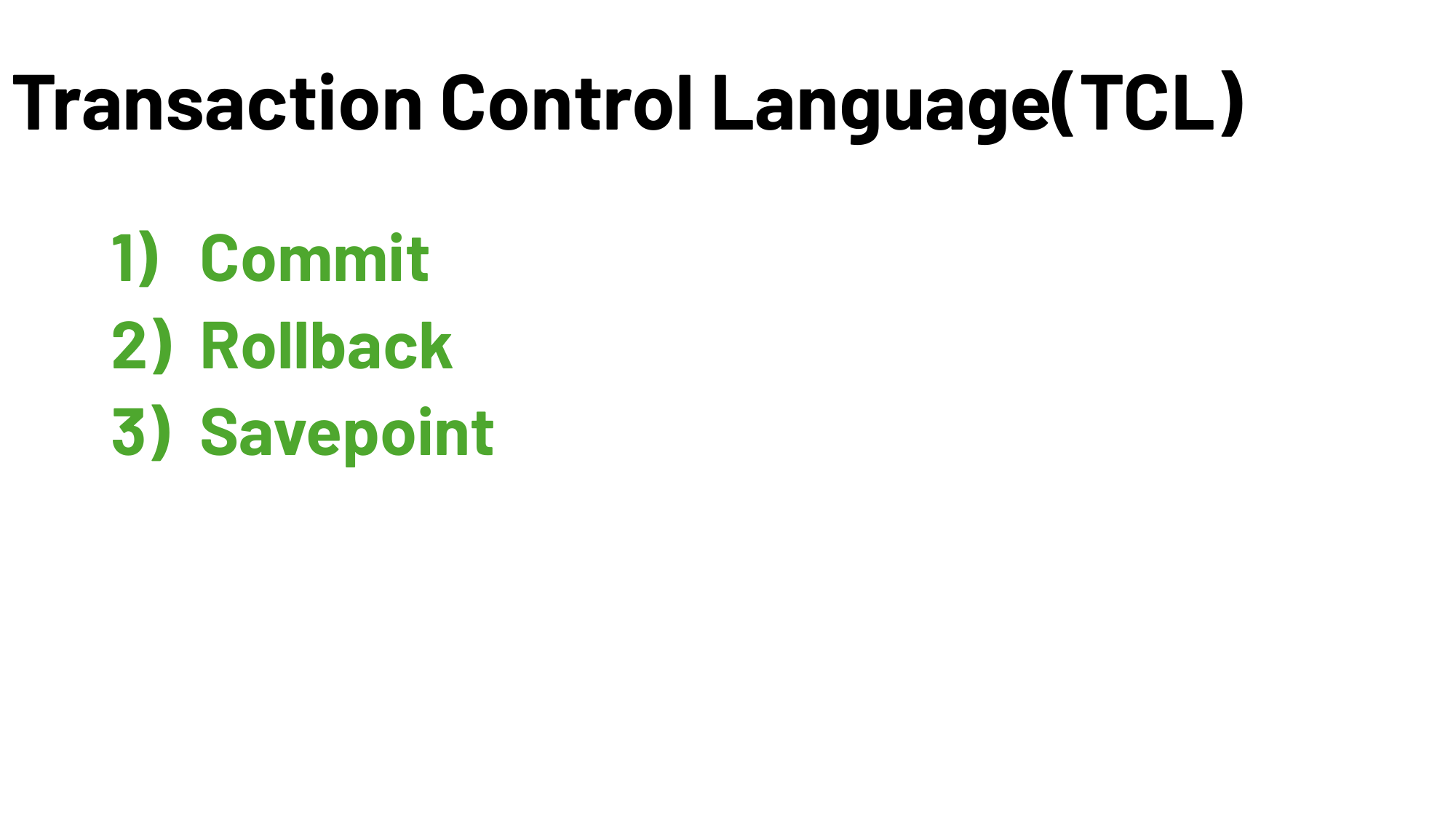

# Transaction Control Language(TCL)
Commit
Rollback
Savepoint